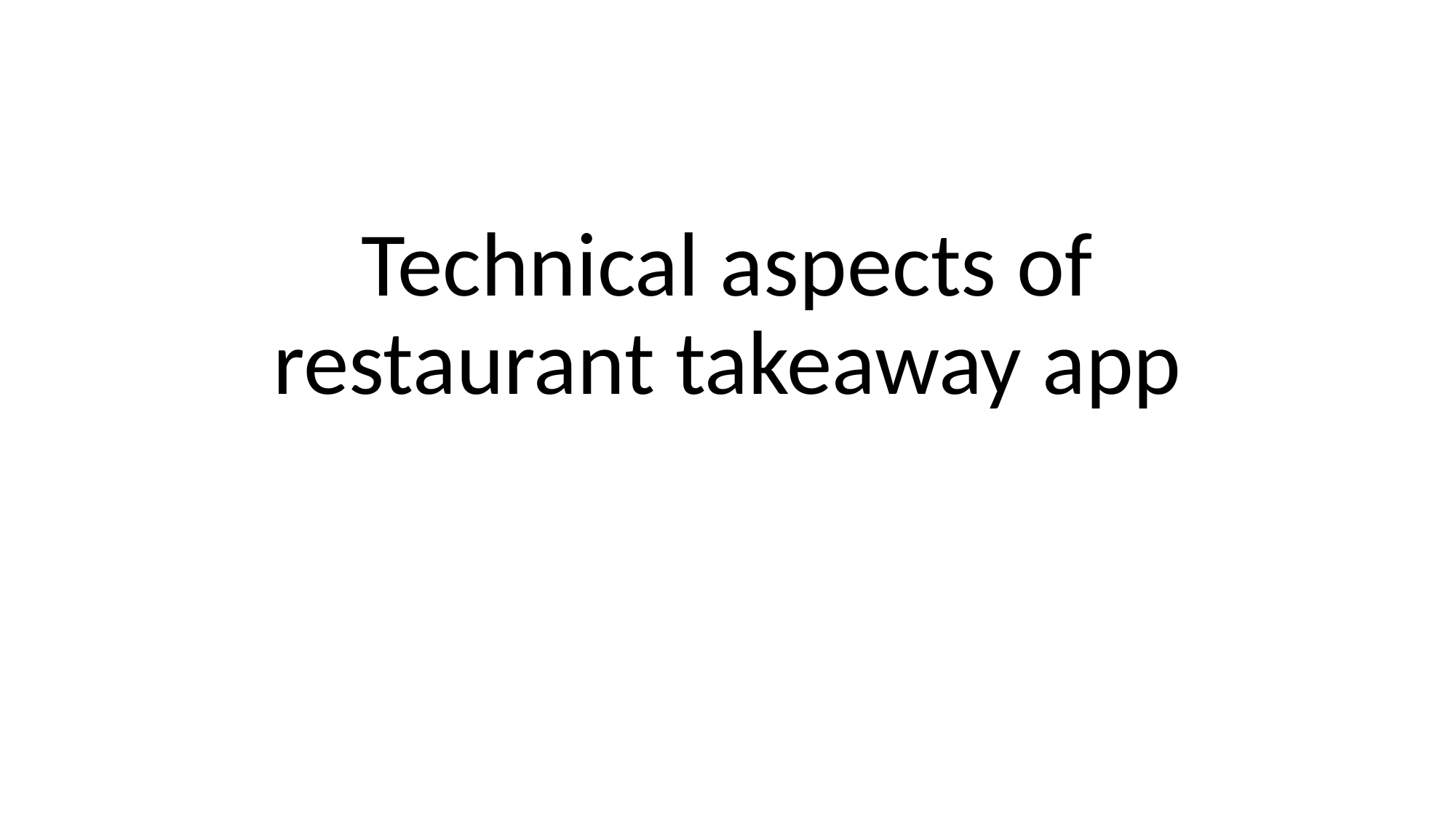

# Technical aspects of restaurant takeaway app